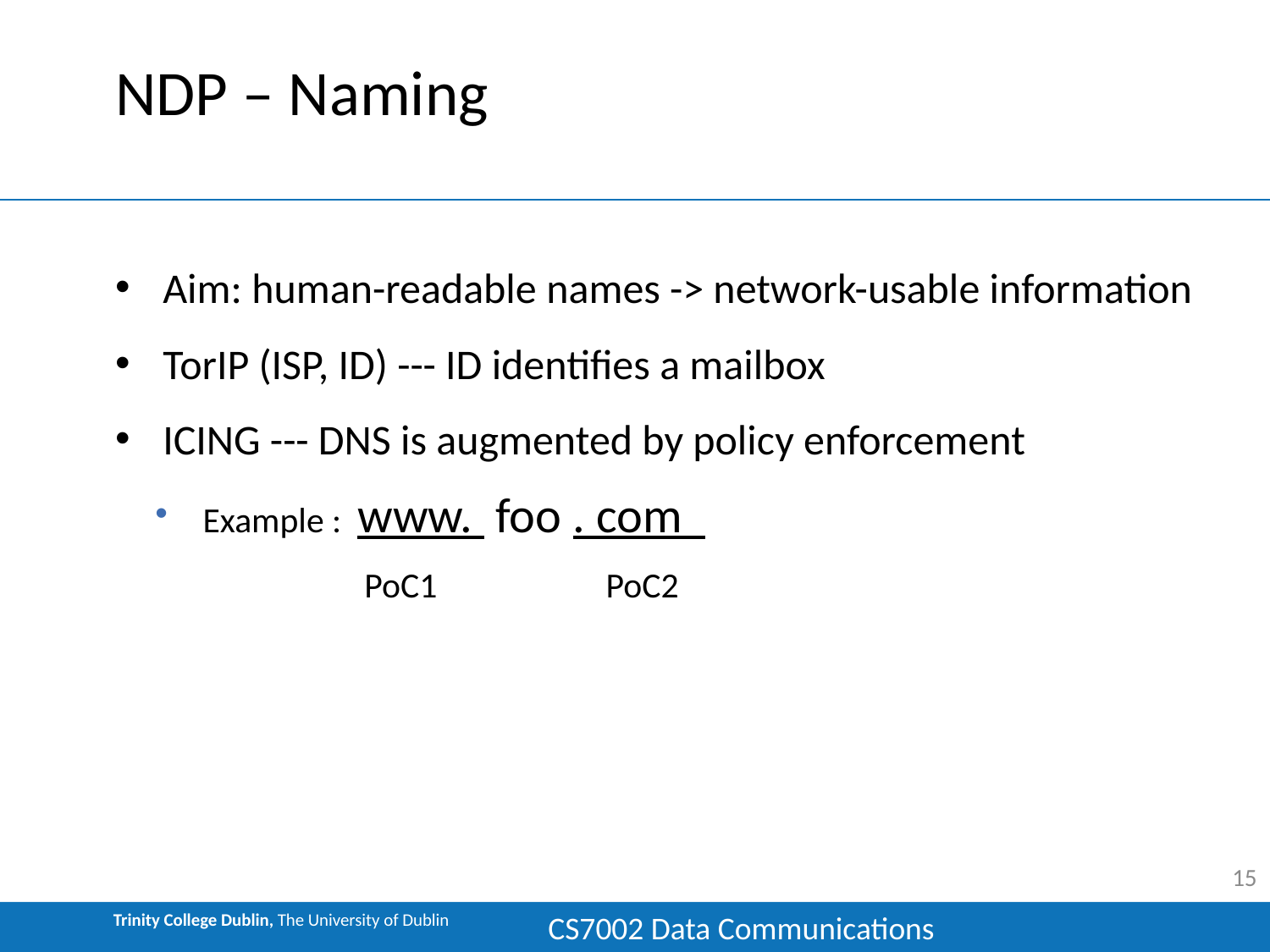

# NDP – Naming

Aim: human-readable names -> network-usable information
TorIP (ISP, ID) --- ID identifies a mailbox
ICING --- DNS is augmented by policy enforcement
Example :  www.  foo . com
                          PoC1                     PoC2
15